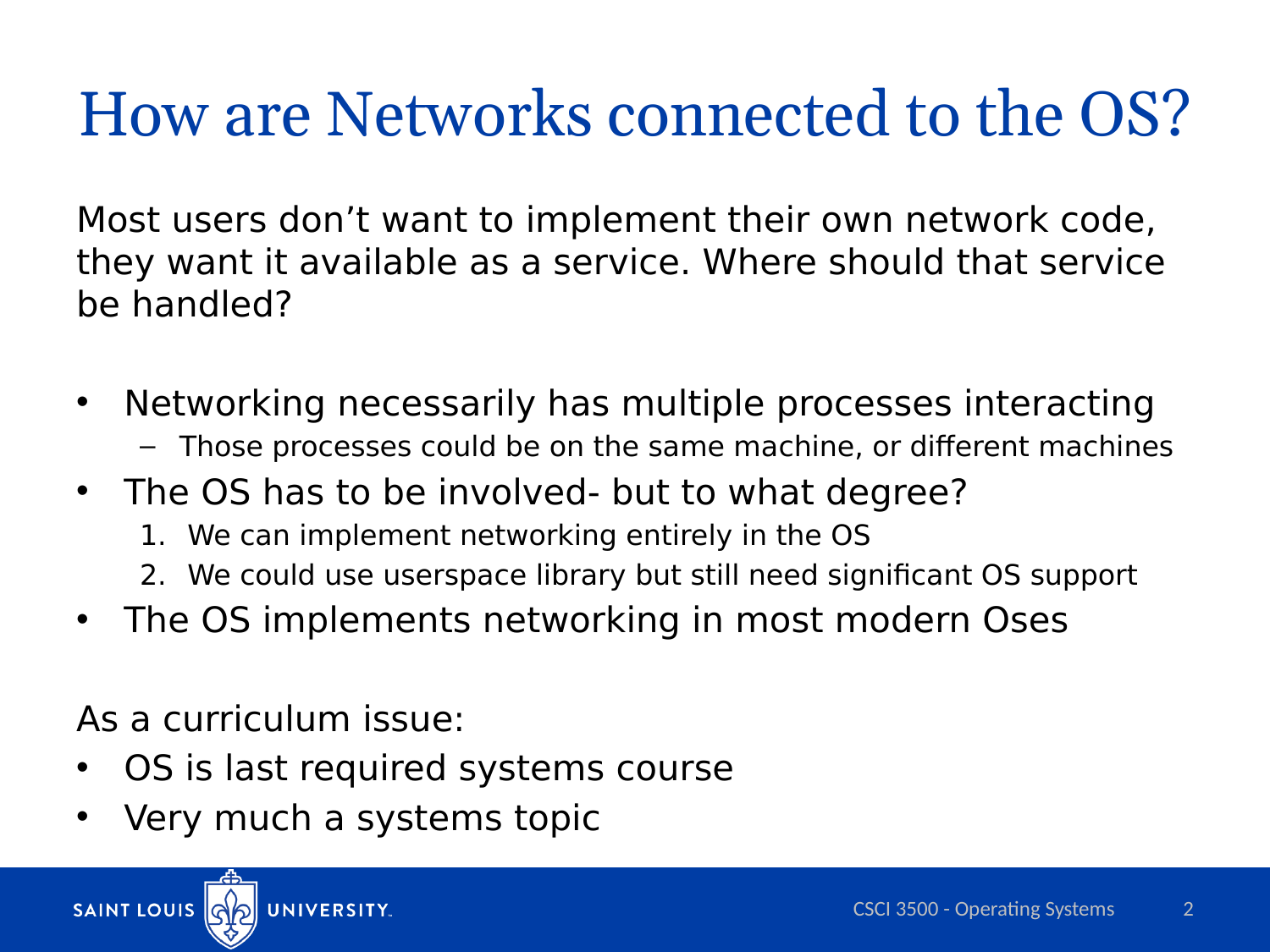

# How are Networks connected to the OS?
Most users don’t want to implement their own network code, they want it available as a service. Where should that service be handled?

Networking necessarily has multiple processes interacting
Those processes could be on the same machine, or different machines
The OS has to be involved- but to what degree?
We can implement networking entirely in the OS
We could use userspace library but still need significant OS support
The OS implements networking in most modern Oses

As a curriculum issue:
OS is last required systems course
Very much a systems topic
CSCI 3500 - Operating Systems
2